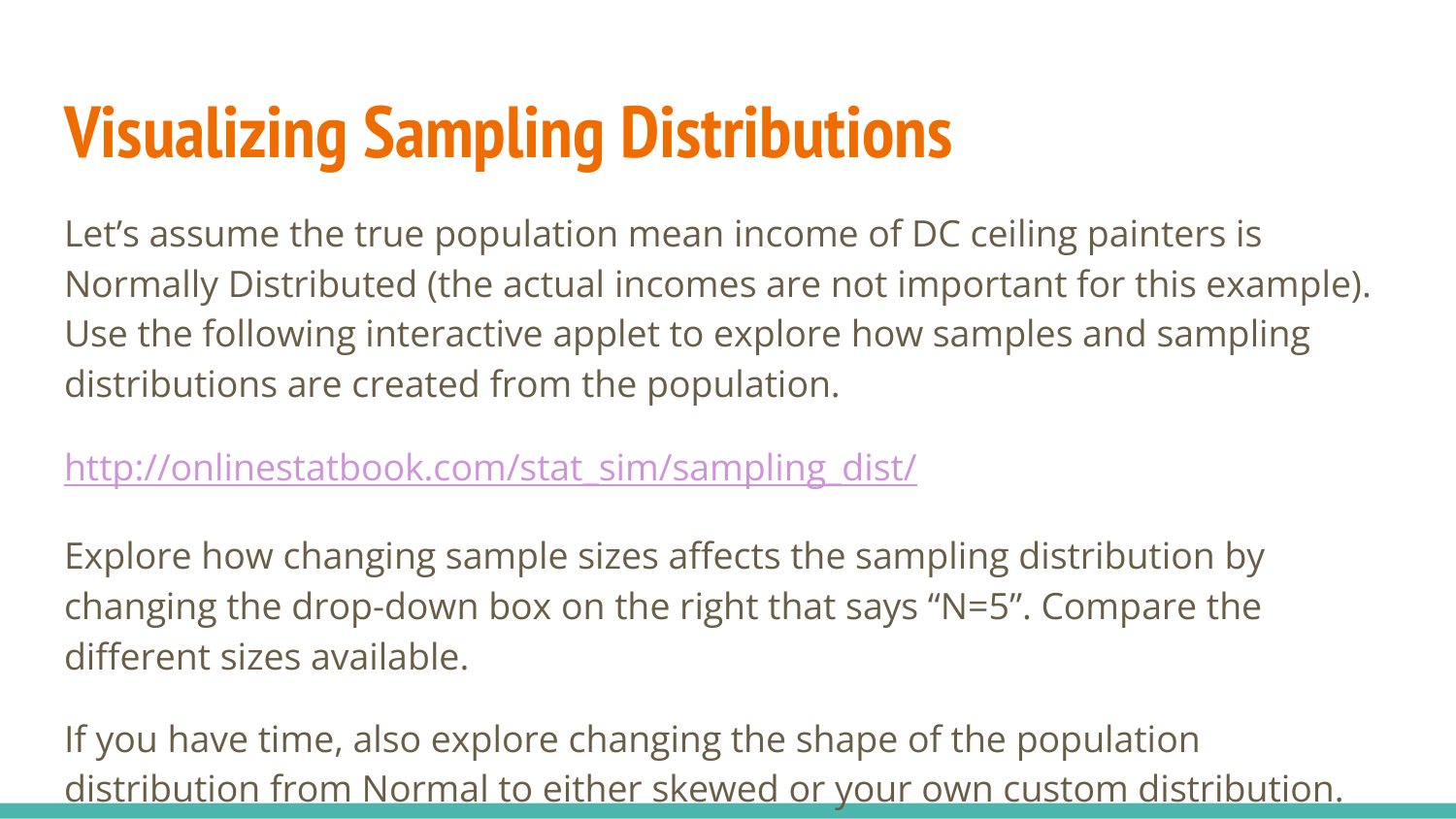

# Visualizing Sampling Distributions
Let’s assume the true population mean income of DC ceiling painters is Normally Distributed (the actual incomes are not important for this example). Use the following interactive applet to explore how samples and sampling distributions are created from the population.
http://onlinestatbook.com/stat_sim/sampling_dist/
Explore how changing sample sizes affects the sampling distribution by changing the drop-down box on the right that says “N=5”. Compare the different sizes available.
If you have time, also explore changing the shape of the population distribution from Normal to either skewed or your own custom distribution.